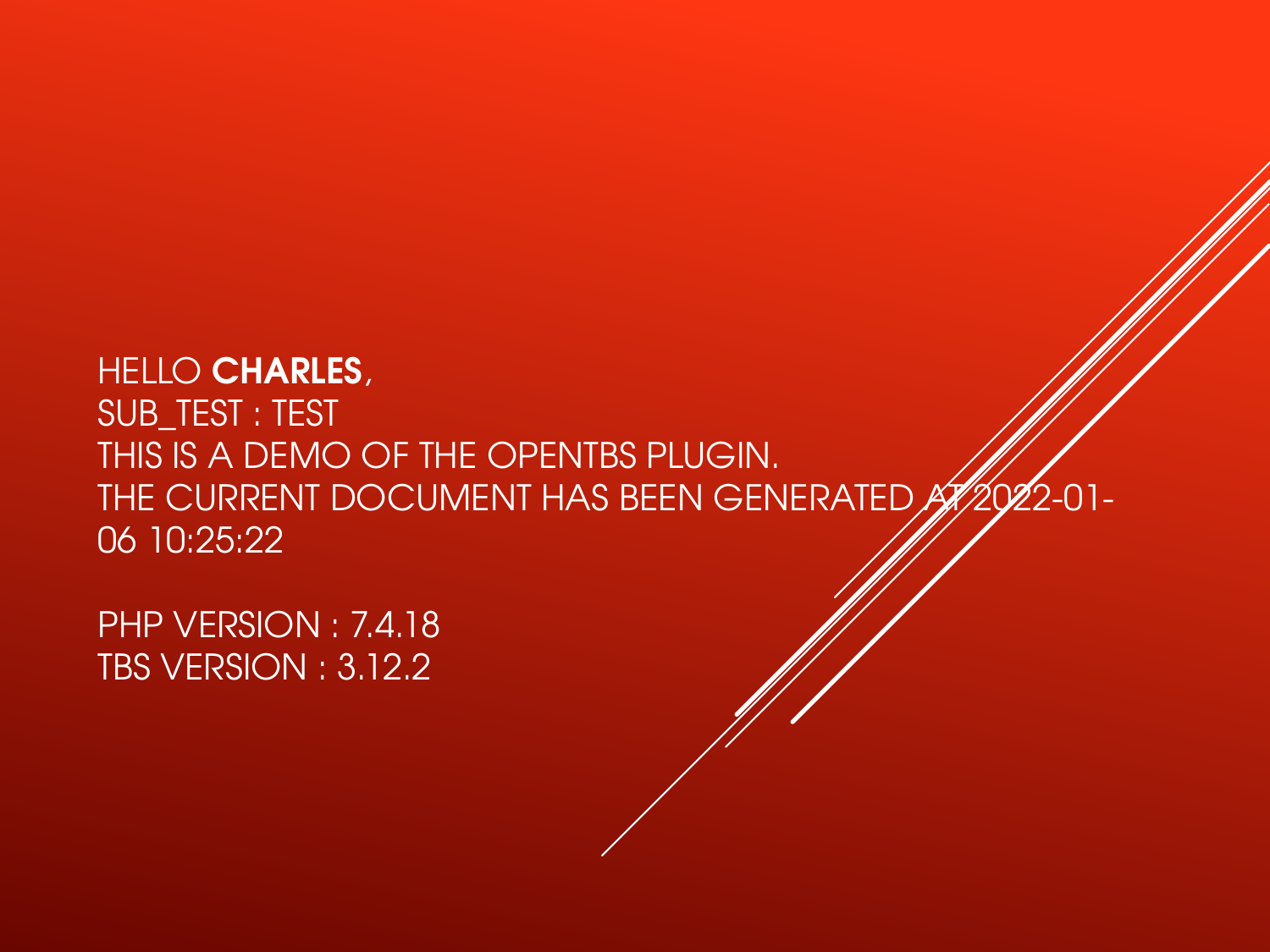

# Hello Charles, Sub_TEST : test This is a demo of the OpenTBS plugin. The current document has been generated at 2022-01-06 10:25:22 PHP version : 7.4.18 TBS version : 3.12.2